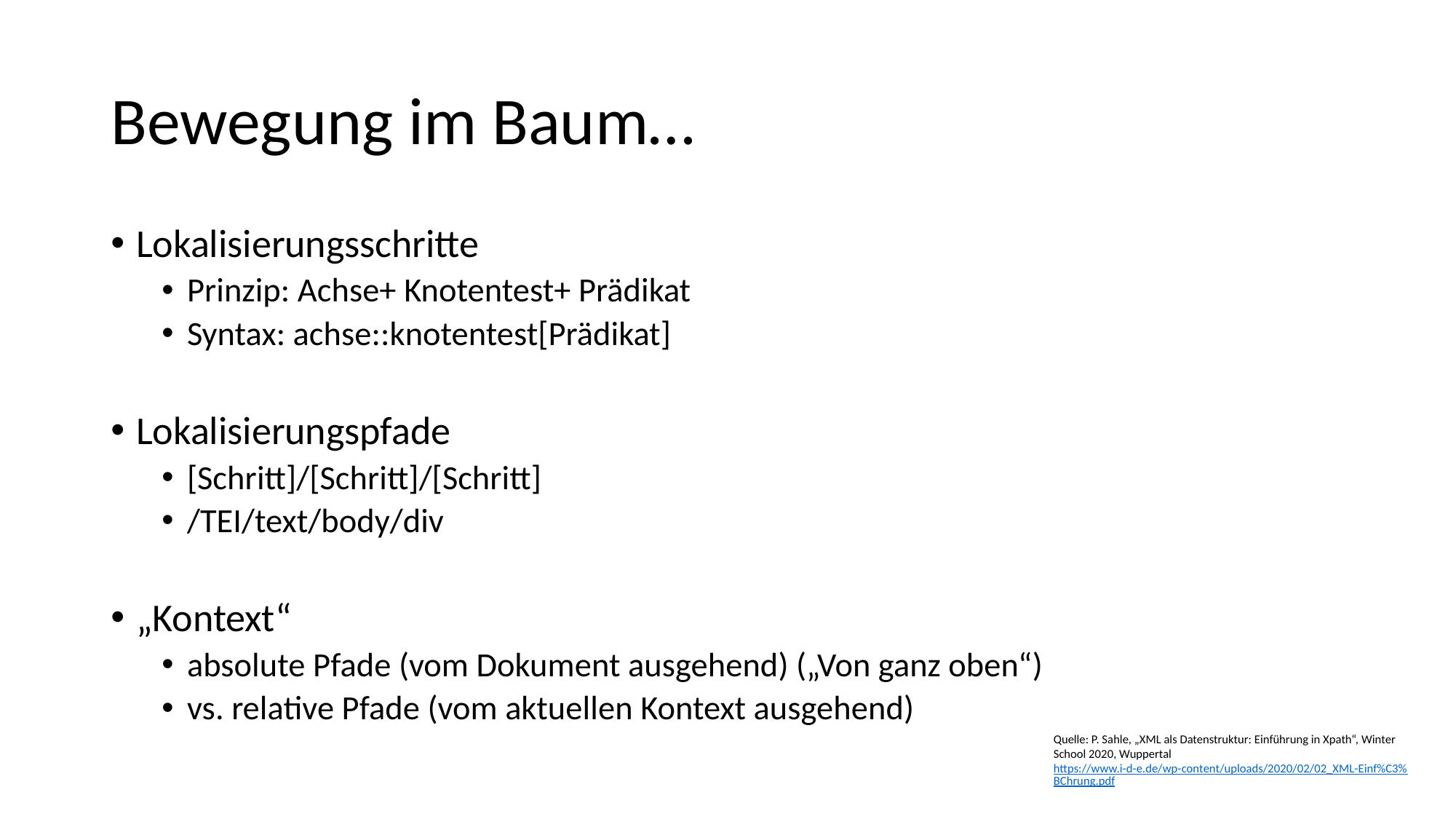

# Bewegung im Baum…
Lokalisierungsschritte
Prinzip: Achse+ Knotentest+ Prädikat
Syntax: achse::knotentest[Prädikat]

Lokalisierungspfade
[Schritt]/[Schritt]/[Schritt]
/TEI/text/body/div

„Kontext“
absolute Pfade (vom Dokument ausgehend) („Von ganz oben“)
vs. relative Pfade (vom aktuellen Kontext ausgehend)
Quelle: P. Sahle, „XML als Datenstruktur: Einführung in Xpath“, Winter School 2020, Wuppertal https://www.i-d-e.de/wp-content/uploads/2020/02/02_XML-Einf%C3%BChrung.pdf